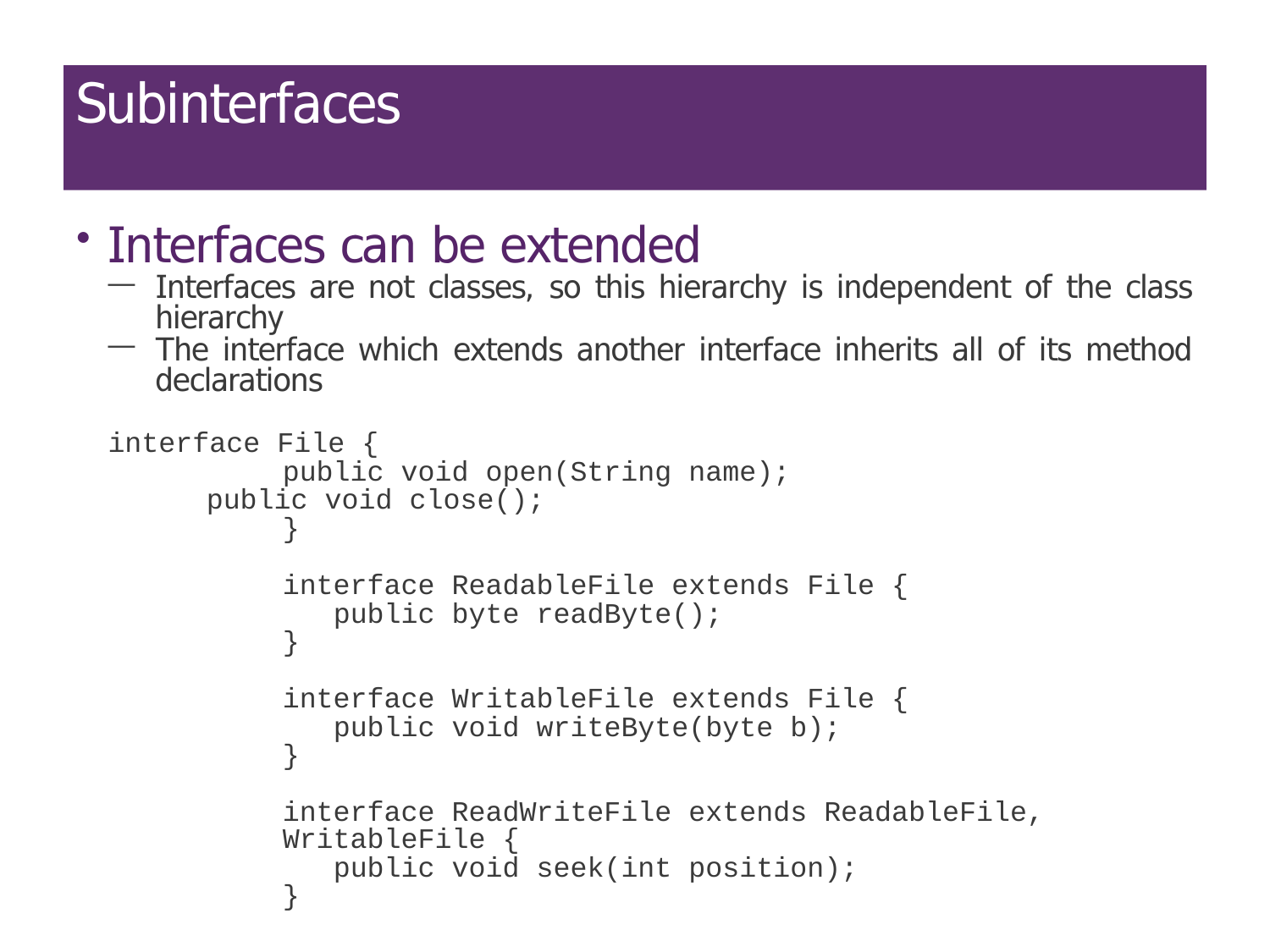

# Subinterfaces

Interfaces can be extended
Interfaces are not classes, so this hierarchy is independent of the class hierarchy
The interface which extends another interface inherits all of its method declarations

interface File {
		public void open(String name);
  	   public void close();
		}

		interface ReadableFile extends File {
		   public byte readByte();
		}

		interface WritableFile extends File {
		   public void writeByte(byte b);
		}

		interface ReadWriteFile extends ReadableFile,		WritableFile {
		   public void seek(int position);
	   	}